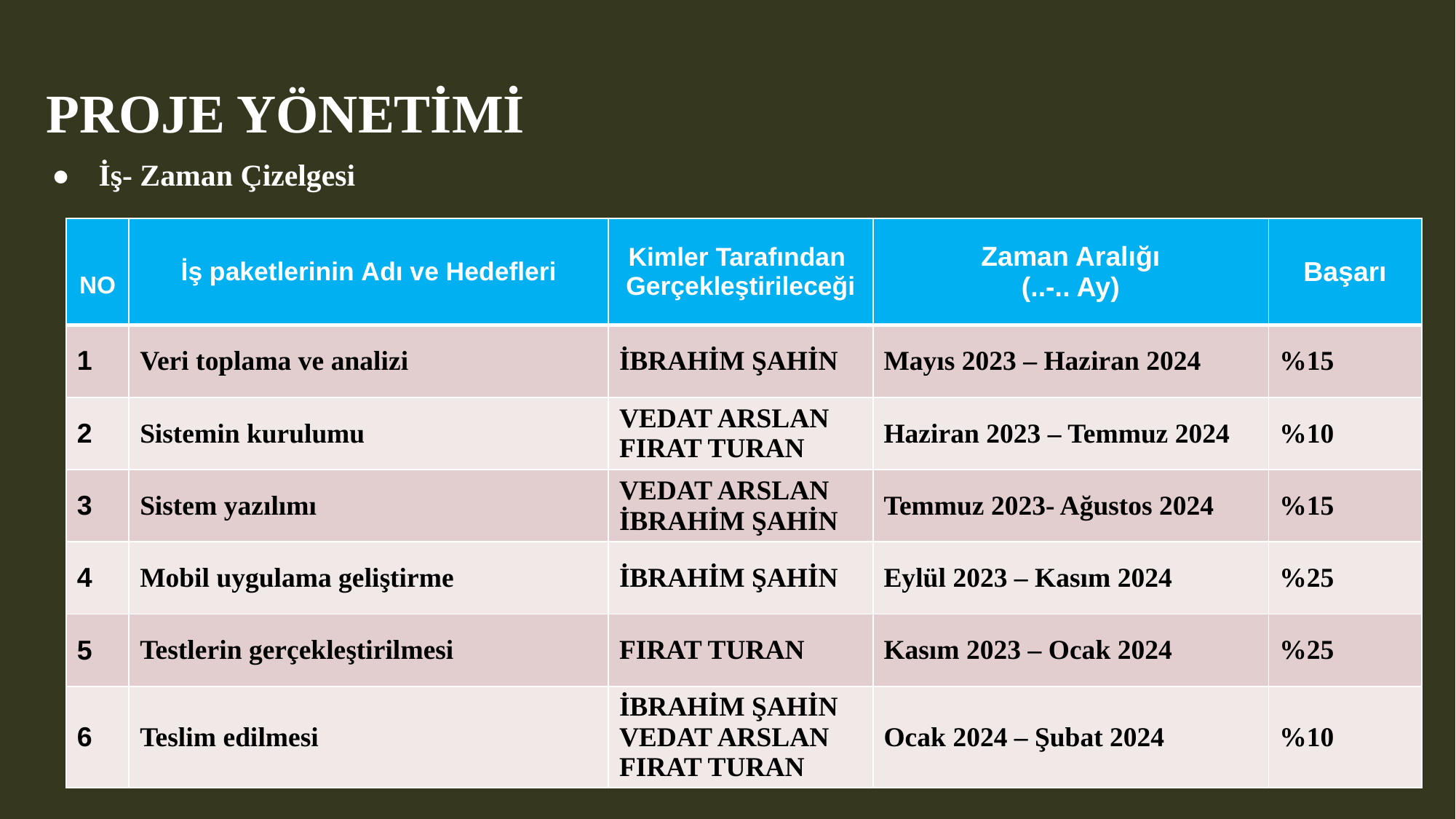

PROJE YÖNETİMİ
⦁    İş- Zaman Çizelgesi
| NO | İş paketlerinin Adı ve Hedefleri | Kimler Tarafından Gerçekleştirileceği | Zaman Aralığı (..-.. Ay) | Başarı |
| --- | --- | --- | --- | --- |
| 1 | Veri toplama ve analizi | İBRAHİM ŞAHİN | Mayıs 2023 – Haziran 2024 | %15 |
| 2 | Sistemin kurulumu | VEDAT ARSLAN FIRAT TURAN | Haziran 2023 – Temmuz 2024 | %10 |
| 3 | Sistem yazılımı | VEDAT ARSLAN İBRAHİM ŞAHİN | Temmuz 2023- Ağustos 2024 | %15 |
| 4 | Mobil uygulama geliştirme | İBRAHİM ŞAHİN | Eylül 2023 – Kasım 2024 | %25 |
| 5 | Testlerin gerçekleştirilmesi | FIRAT TURAN | Kasım 2023 – Ocak 2024 | %25 |
| 6 | Teslim edilmesi | İBRAHİM ŞAHİN VEDAT ARSLAN FIRAT TURAN | Ocak 2024 – Şubat 2024 | %10 |